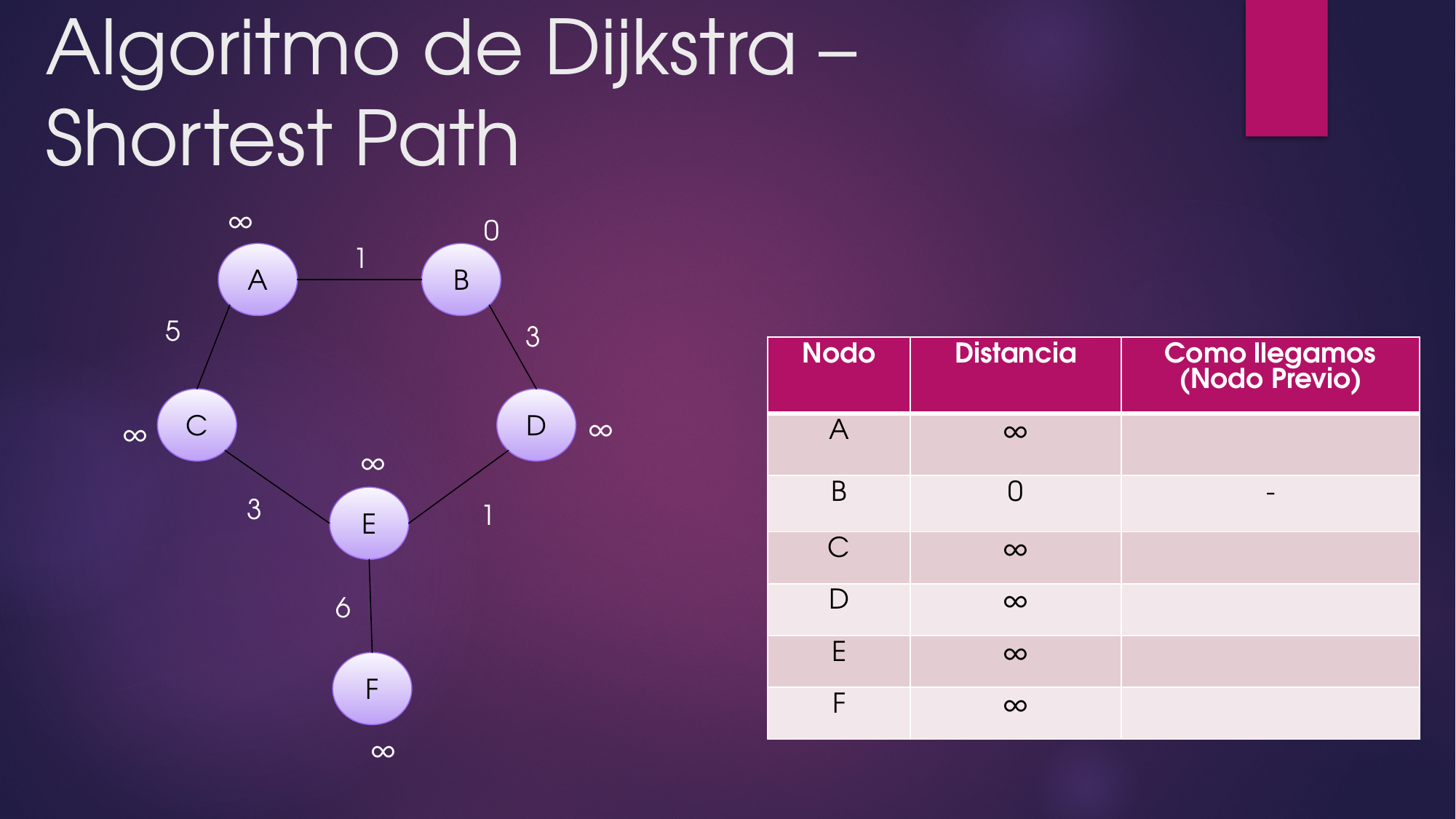

Algoritmo de Dijkstra – Shortest Path
∞
0
1
A
B
5
3
| Nodo | Distancia | Como llegamos (Nodo Previo) |
| --- | --- | --- |
| A | ∞ |  |
| B | 0 | - |
| C | ∞ |  |
| D | ∞ |  |
| E | ∞ |  |
| F | ∞ |  |
C
D
∞
∞
∞
3
E
1
6
F
∞